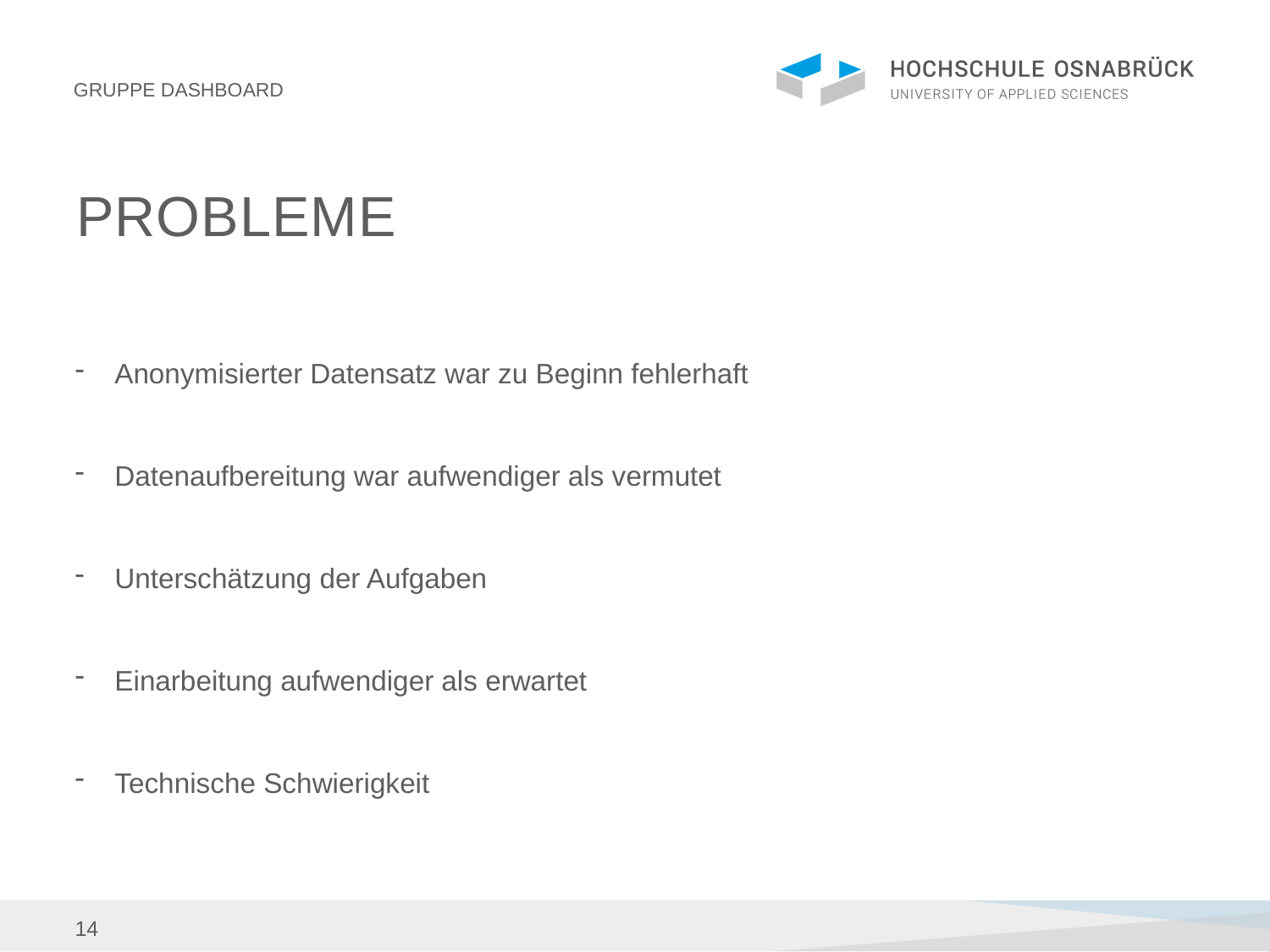

Gruppe Dashboard
# Probleme
Anonymisierter Datensatz war zu Beginn fehlerhaft

Datenaufbereitung war aufwendiger als vermutet

Unterschätzung der Aufgaben

Einarbeitung aufwendiger als erwartet

Technische Schwierigkeit